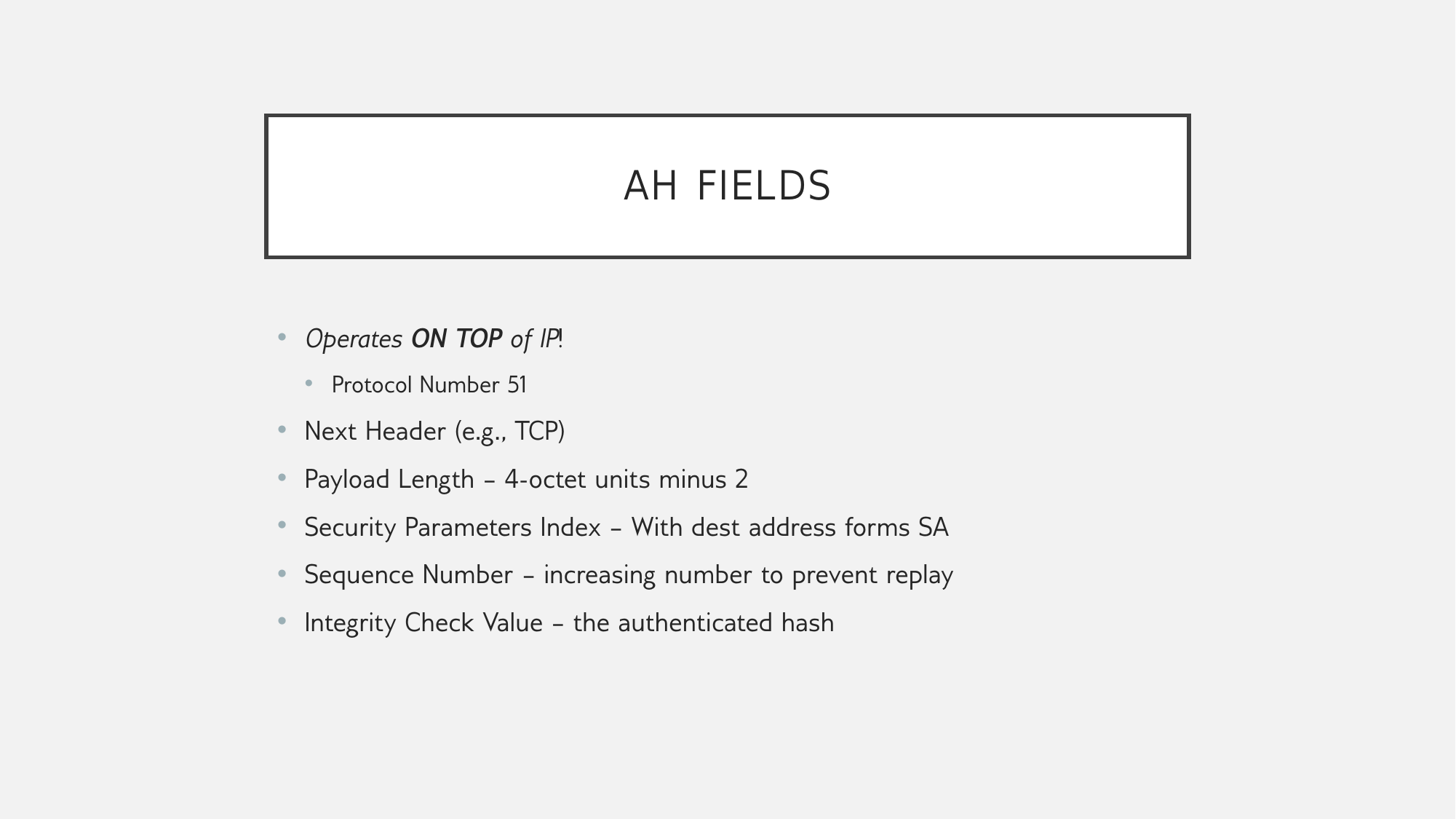

# AH Fields
Operates ON TOP of IP!
Protocol Number 51
Next Header (e.g., TCP)
Payload Length – 4-octet units minus 2
Security Parameters Index – With dest address forms SA
Sequence Number – increasing number to prevent replay
Integrity Check Value – the authenticated hash